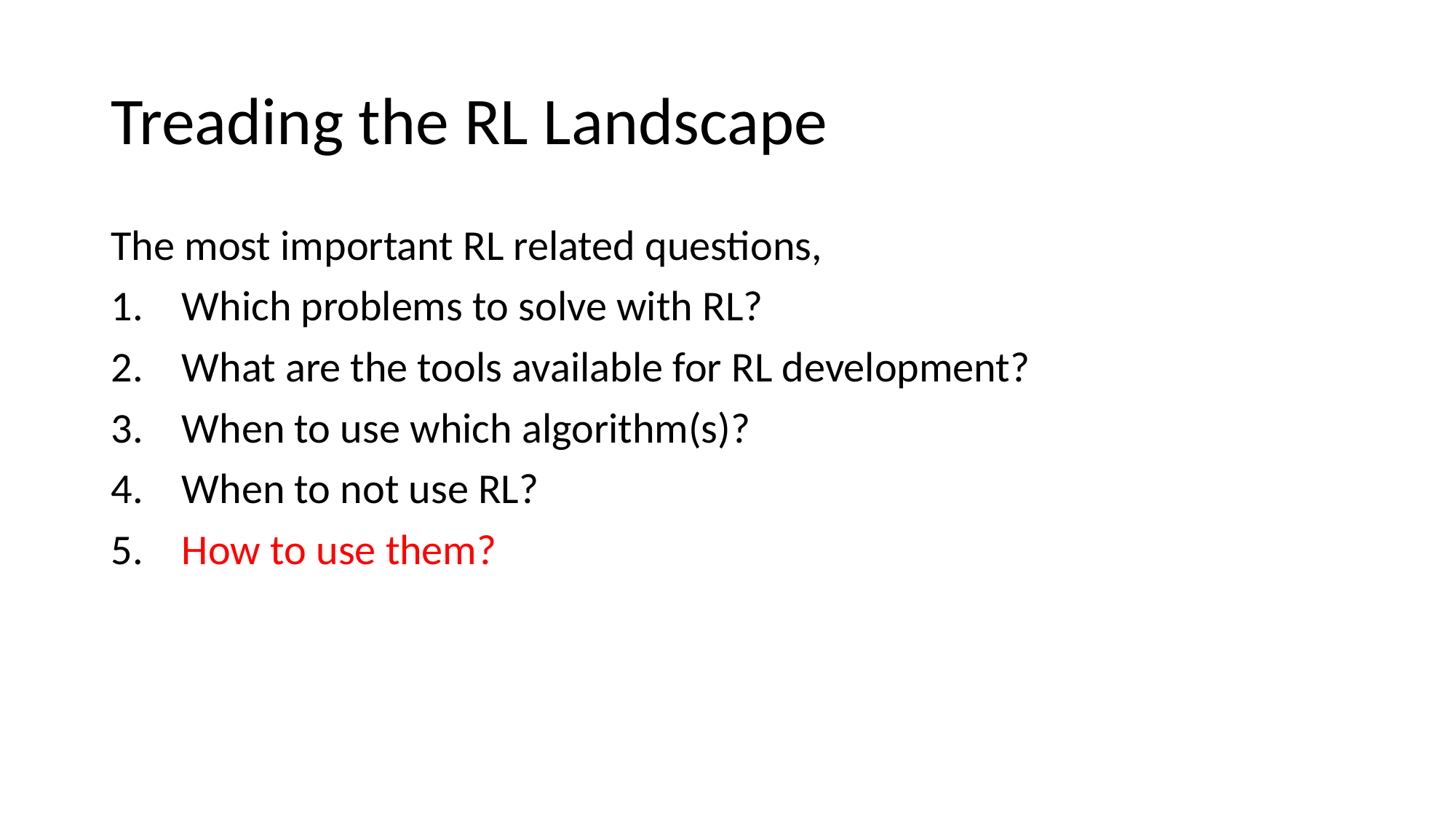

# Treading the RL Landscape
The most important RL related questions,
 Which problems to solve with RL?
 What are the tools available for RL development?
 When to use which algorithm(s)?
 When to not use RL?
 How to use them?